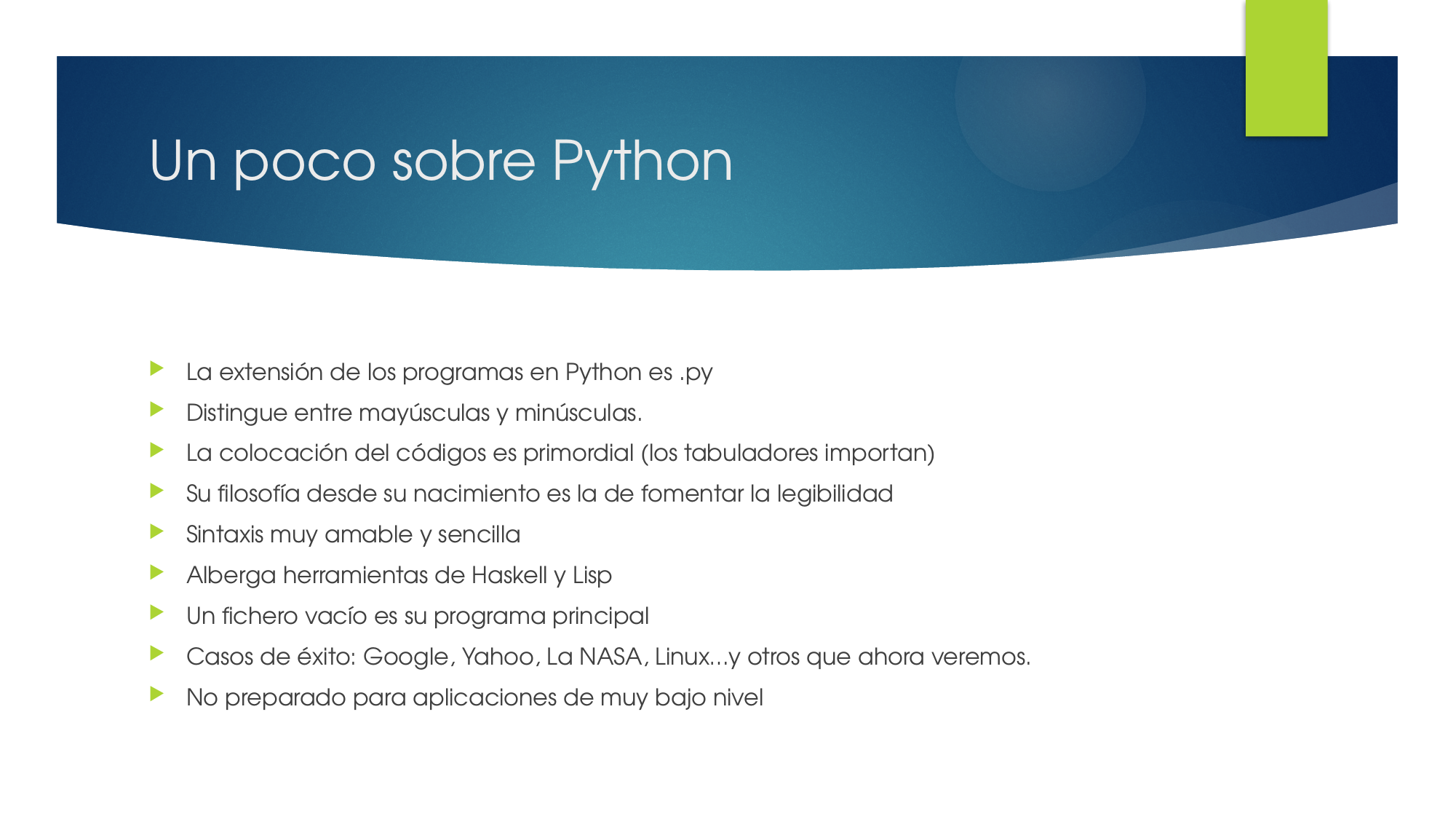

# Un poco sobre Python

La extensión de los programas en Python es .py
Distingue entre mayúsculas y minúsculas.
La colocación del códigos es primordial (los tabuladores importan)
Su filosofía desde su nacimiento es la de fomentar la legibilidad
Sintaxis muy amable y sencilla
Alberga herramientas de Haskell y Lisp
Un fichero vacío es su programa principal
Casos de éxito: Google, Yahoo, La NASA, Linux…y otros que ahora veremos.
No preparado para aplicaciones de muy bajo nivel